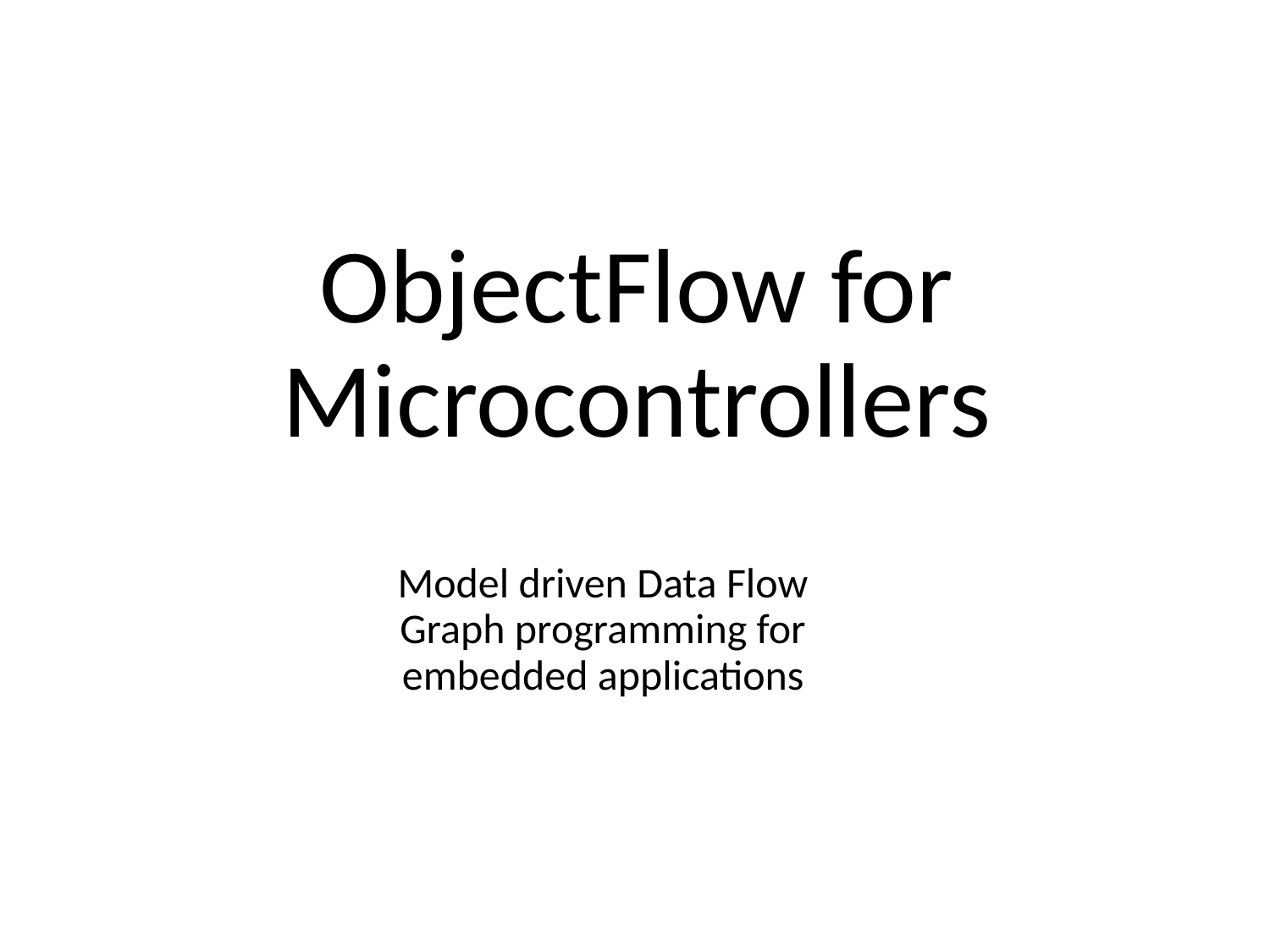

# ObjectFlow for Microcontrollers
Model driven Data Flow Graph programming for embedded applications